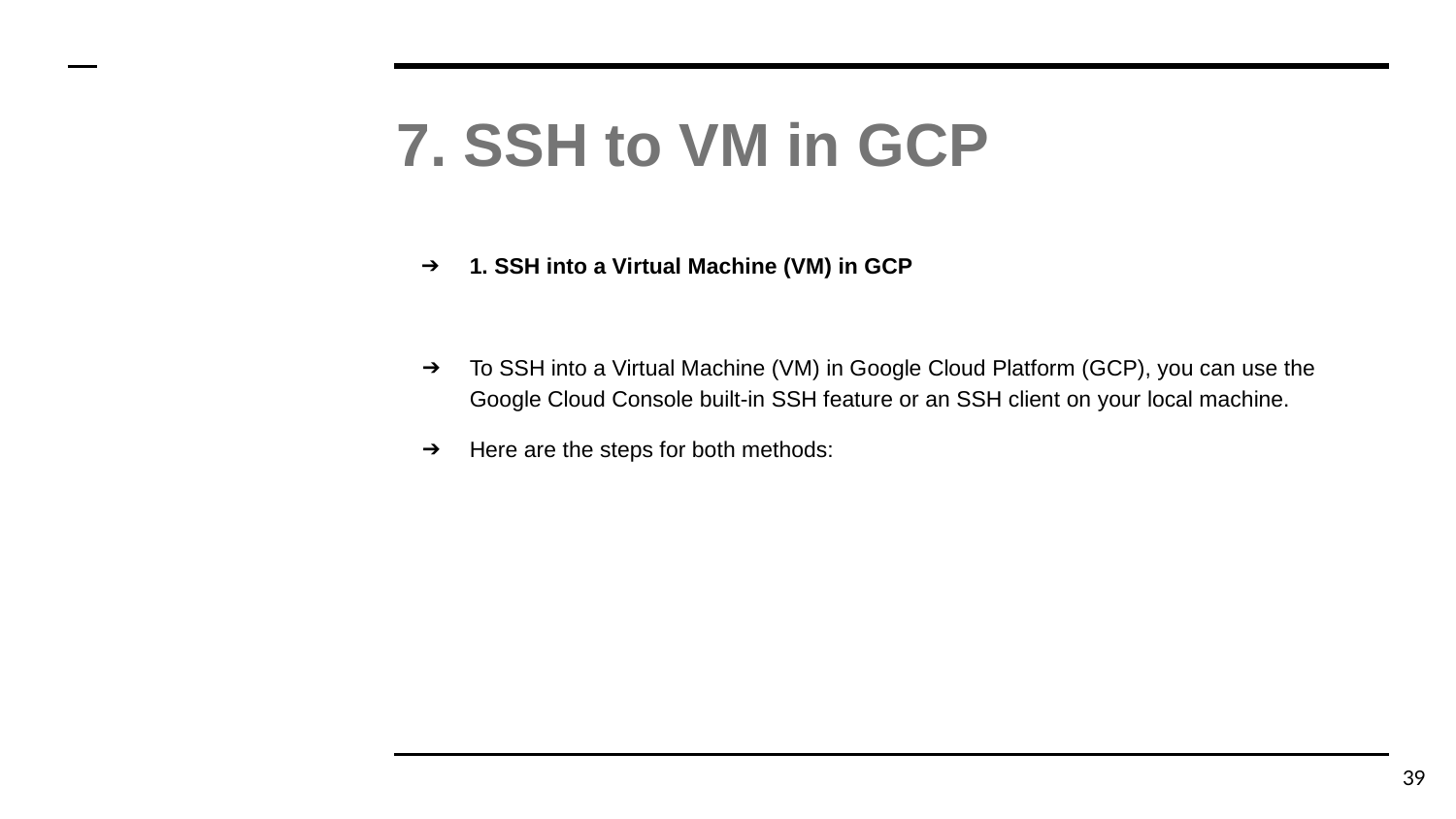

# 7. SSH to VM in GCP

1. SSH into a Virtual Machine (VM) in GCP

To SSH into a Virtual Machine (VM) in Google Cloud Platform (GCP), you can use the Google Cloud Console built-in SSH feature or an SSH client on your local machine.
Here are the steps for both methods:
39